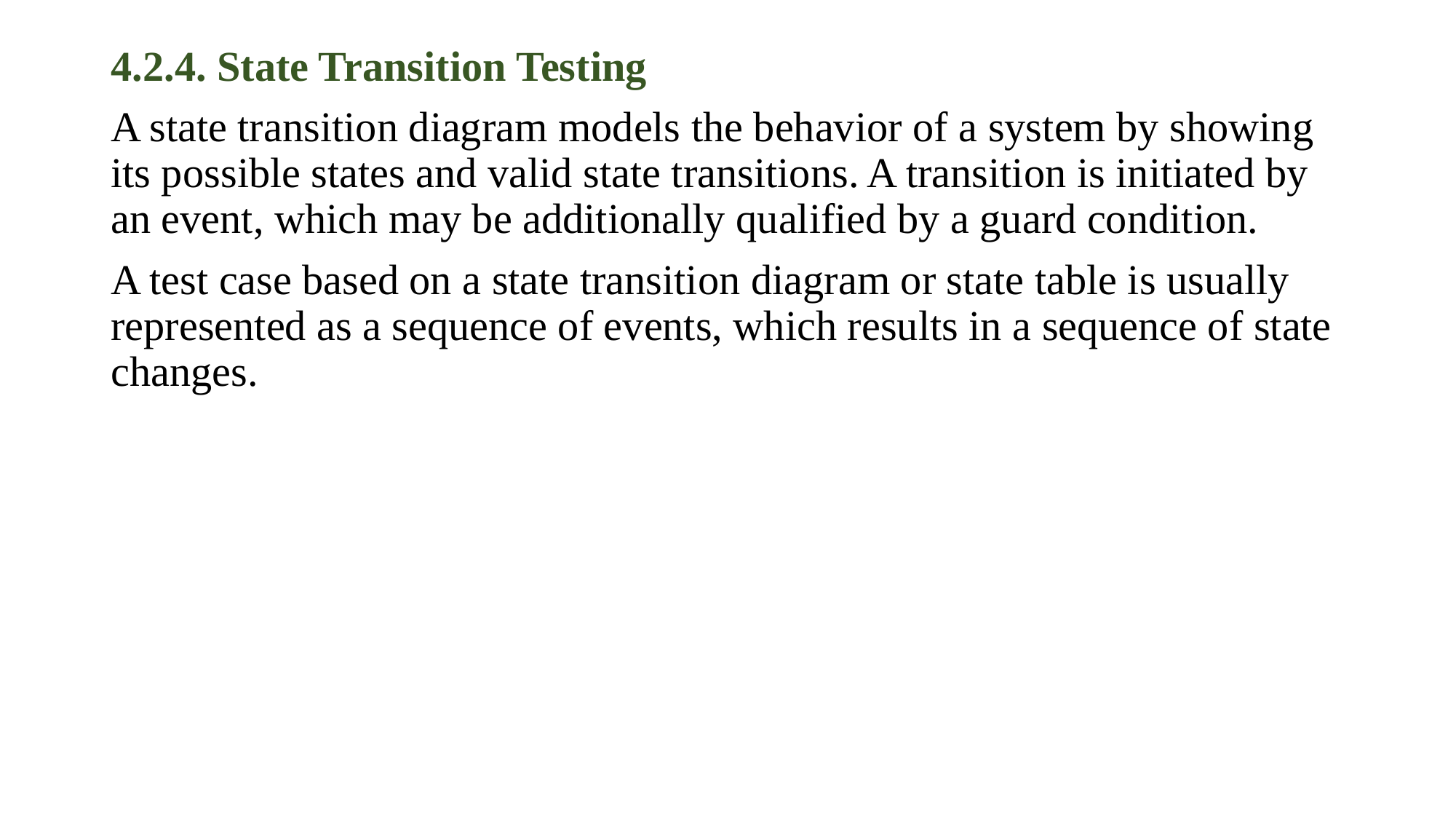

4.2.4. State Transition Testing
A state transition diagram models the behavior of a system by showing its possible states and valid state transitions. A transition is initiated by an event, which may be additionally qualified by a guard condition.
A test case based on a state transition diagram or state table is usually represented as a sequence of events, which results in a sequence of state changes.